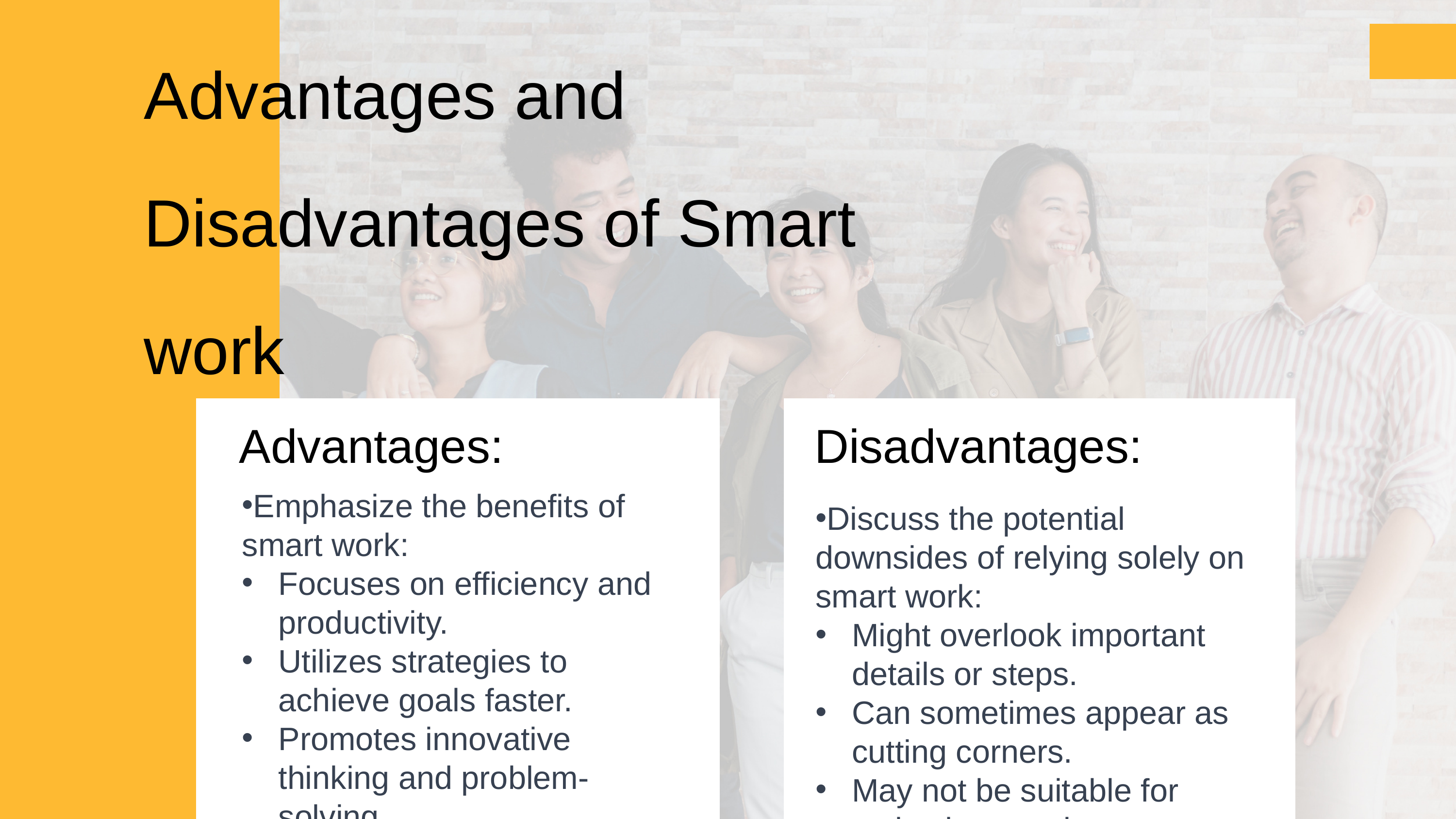

Advantages and Disadvantages of Smart work

Advantages:
Disadvantages:
Emphasize the benefits of smart work:
Focuses on efficiency and productivity.
Utilizes strategies to achieve goals faster.
Promotes innovative thinking and problem-solving
Discuss the potential downsides of relying solely on smart work:
Might overlook important details or steps.
Can sometimes appear as cutting corners.
May not be suitable for tasks that require thoroughness.
.